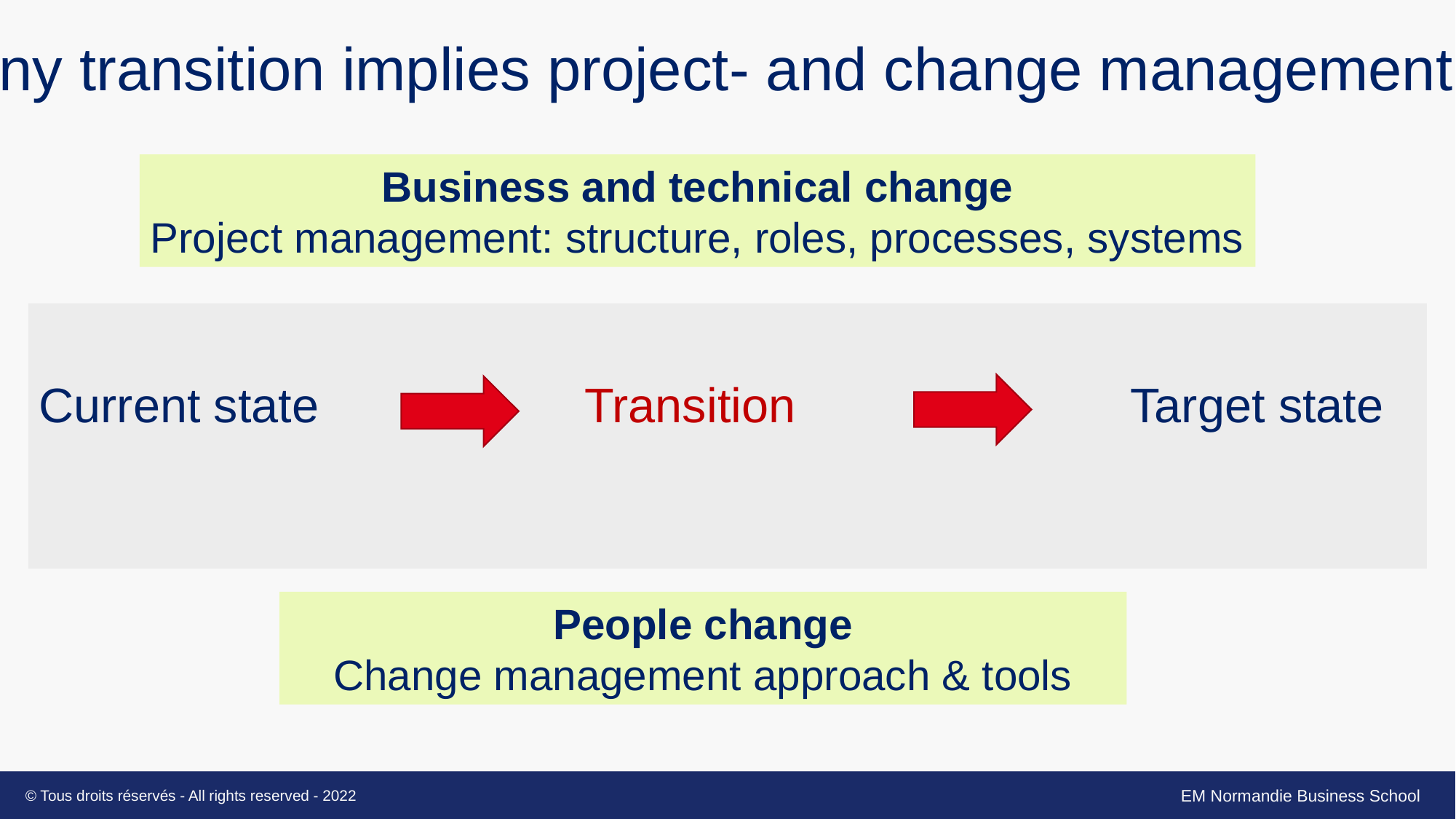

Any transition implies project- and change management
Business and technical change
Project management: structure, roles, processes, systems

Current state 			Transition 			Target state

People change
Change management approach & tools